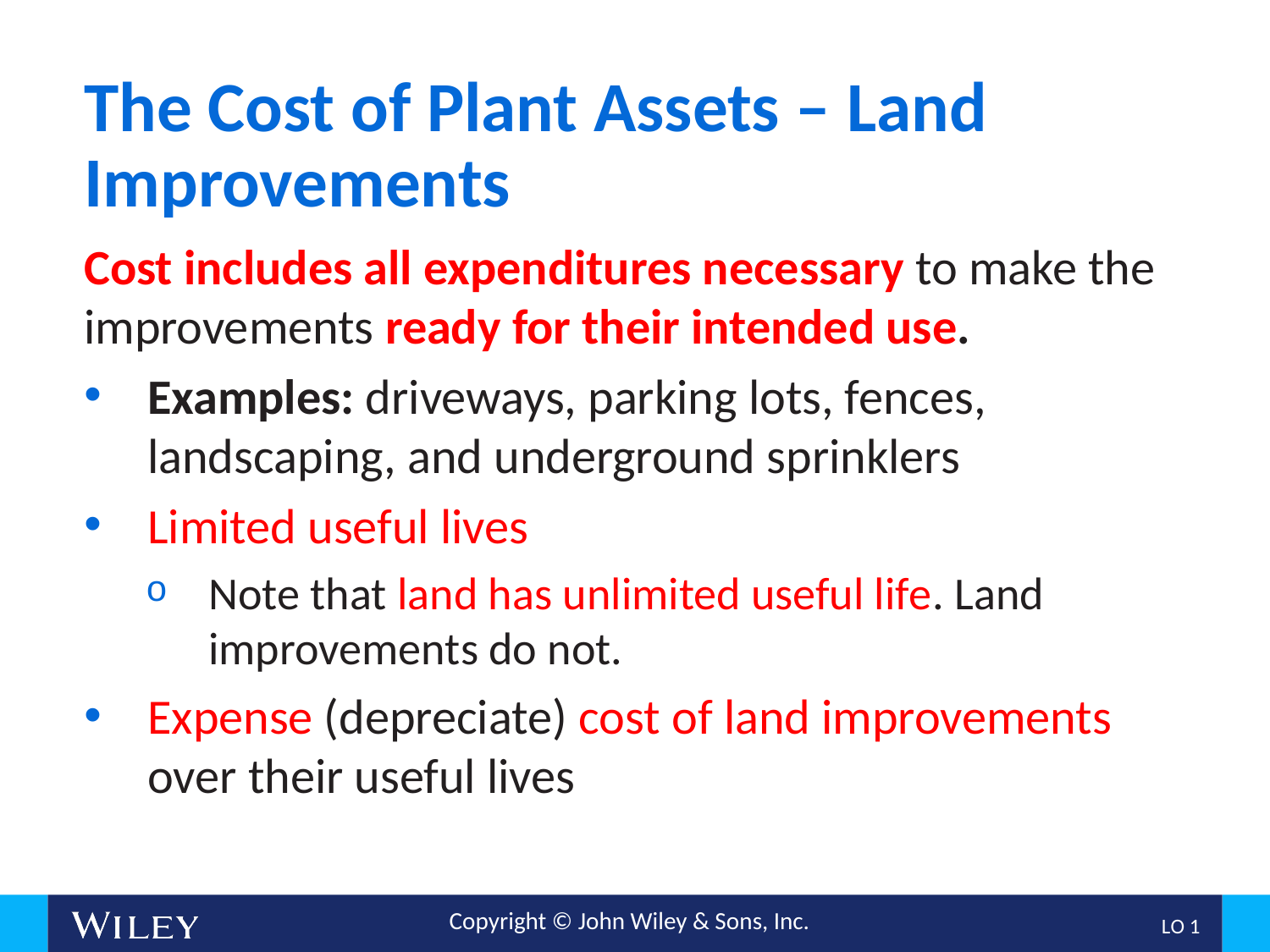

# The Cost of Plant Assets – Land Improvements
Cost includes all expenditures necessary to make the improvements ready for their intended use.
Examples: driveways, parking lots, fences, landscaping, and underground sprinklers
Limited useful lives
Note that land has unlimited useful life. Land improvements do not.
Expense (depreciate) cost of land improvements over their useful lives
L O 1